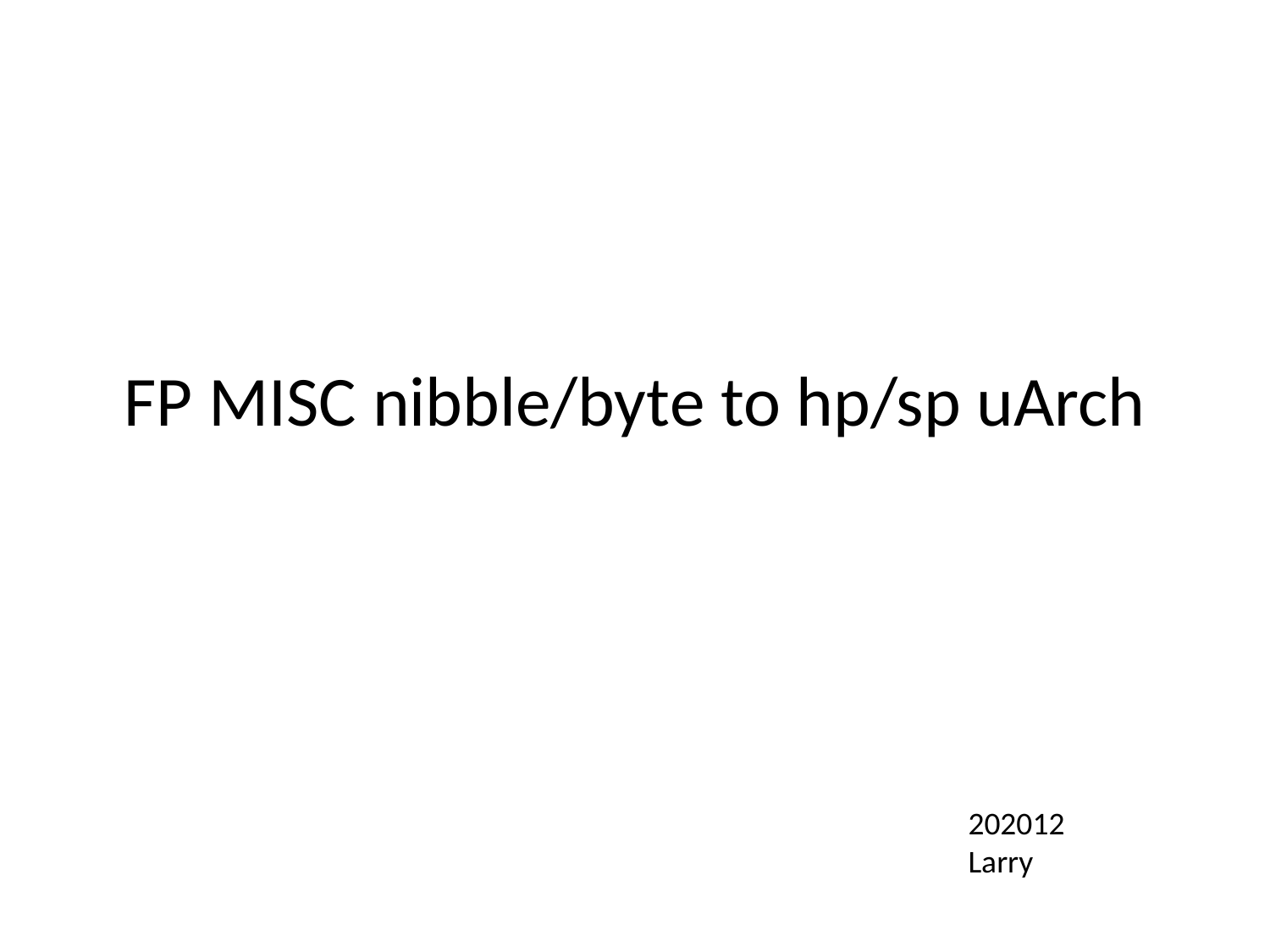

# FP MISC nibble/byte to hp/sp uArch

202012
Larry